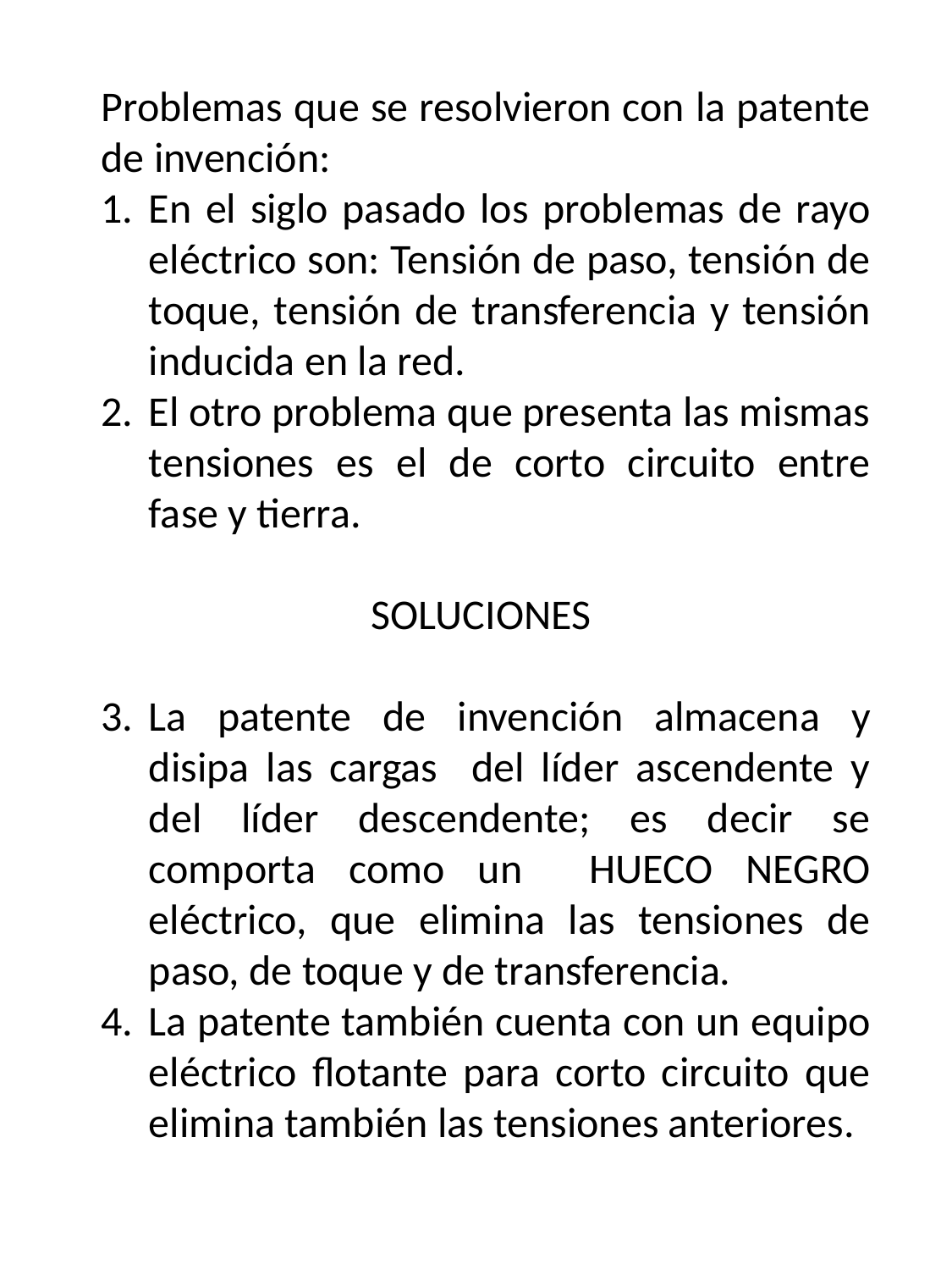

Problemas que se resolvieron con la patente de invención:
En el siglo pasado los problemas de rayo eléctrico son: Tensión de paso, tensión de toque, tensión de transferencia y tensión inducida en la red.
El otro problema que presenta las mismas tensiones es el de corto circuito entre fase y tierra.

SOLUCIONES

La patente de invención almacena y disipa las cargas  del líder ascendente y del líder descendente; es decir se comporta como un  HUECO NEGRO eléctrico, que elimina las tensiones de paso, de toque y de transferencia.
La patente también cuenta con un equipo eléctrico flotante para corto circuito que elimina también las tensiones anteriores.